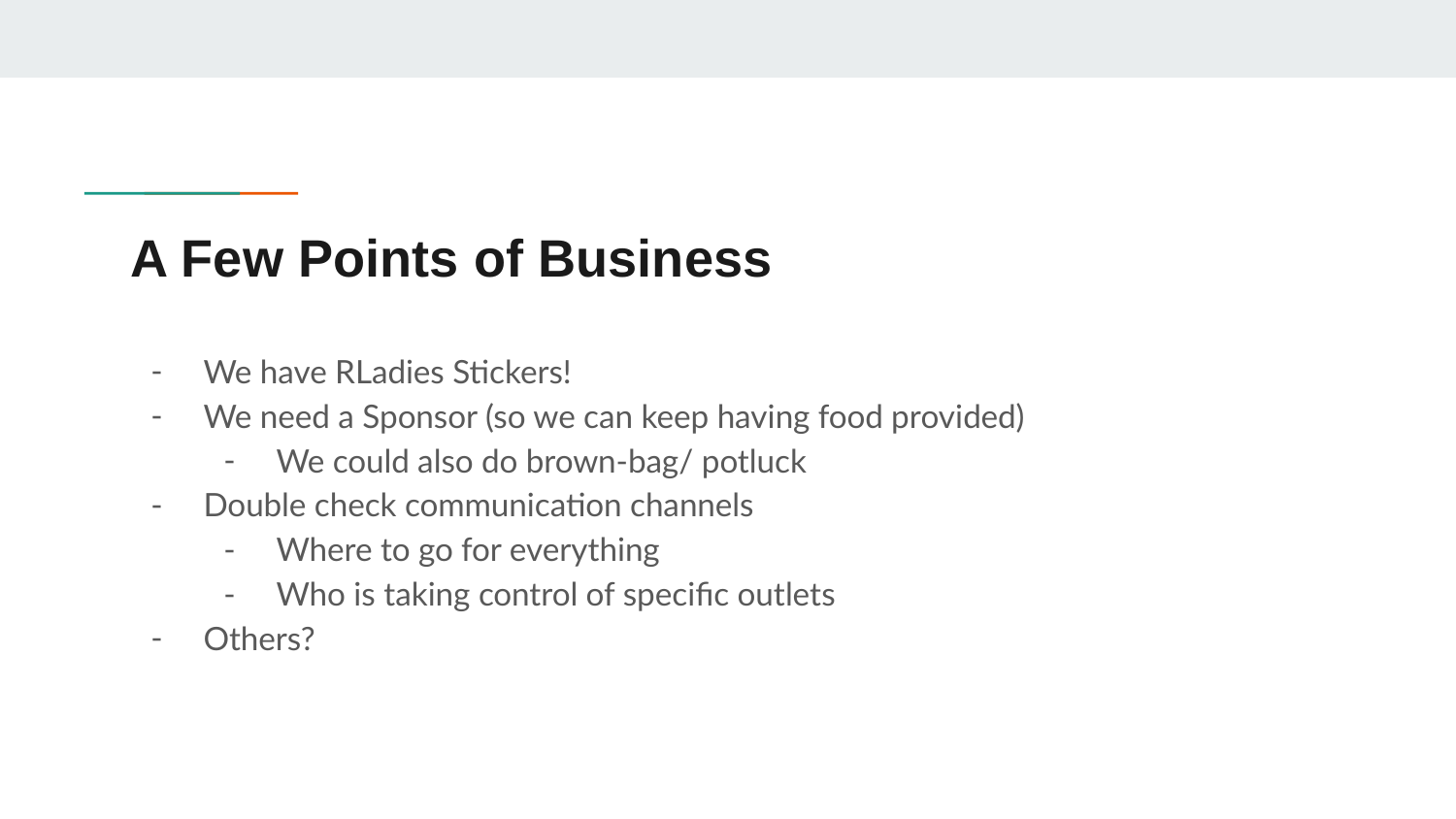

# A Few Points of Business
We have RLadies Stickers!
We need a Sponsor (so we can keep having food provided)
We could also do brown-bag/ potluck
Double check communication channels
Where to go for everything
Who is taking control of specific outlets
Others?